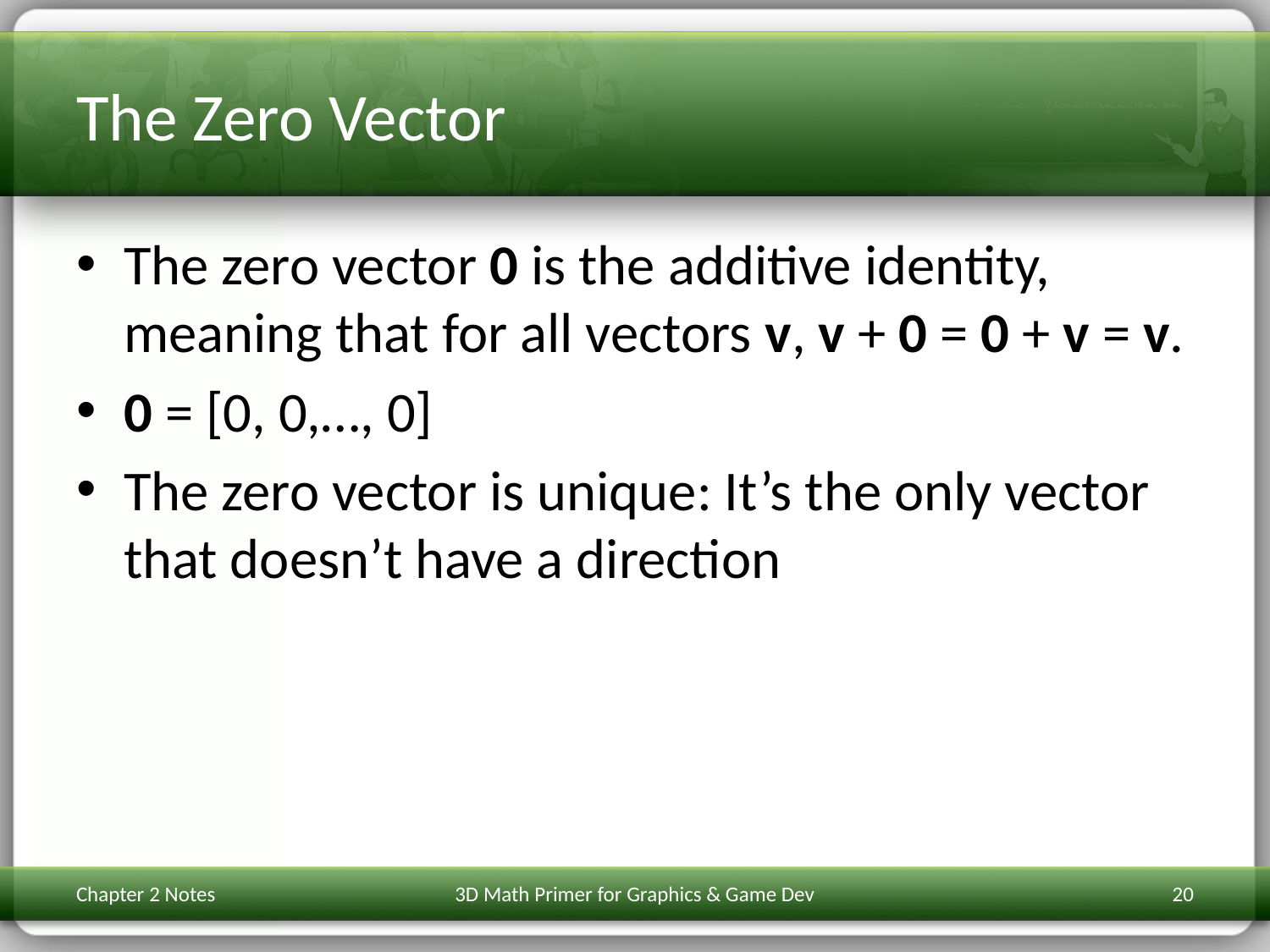

# The Zero Vector
The zero vector 0 is the additive identity, meaning that for all vectors v, v + 0 = 0 + v = v.
0 = [0, 0,…, 0]
The zero vector is unique: It’s the only vector that doesn’t have a direction
Chapter 2 Notes
3D Math Primer for Graphics & Game Dev
20